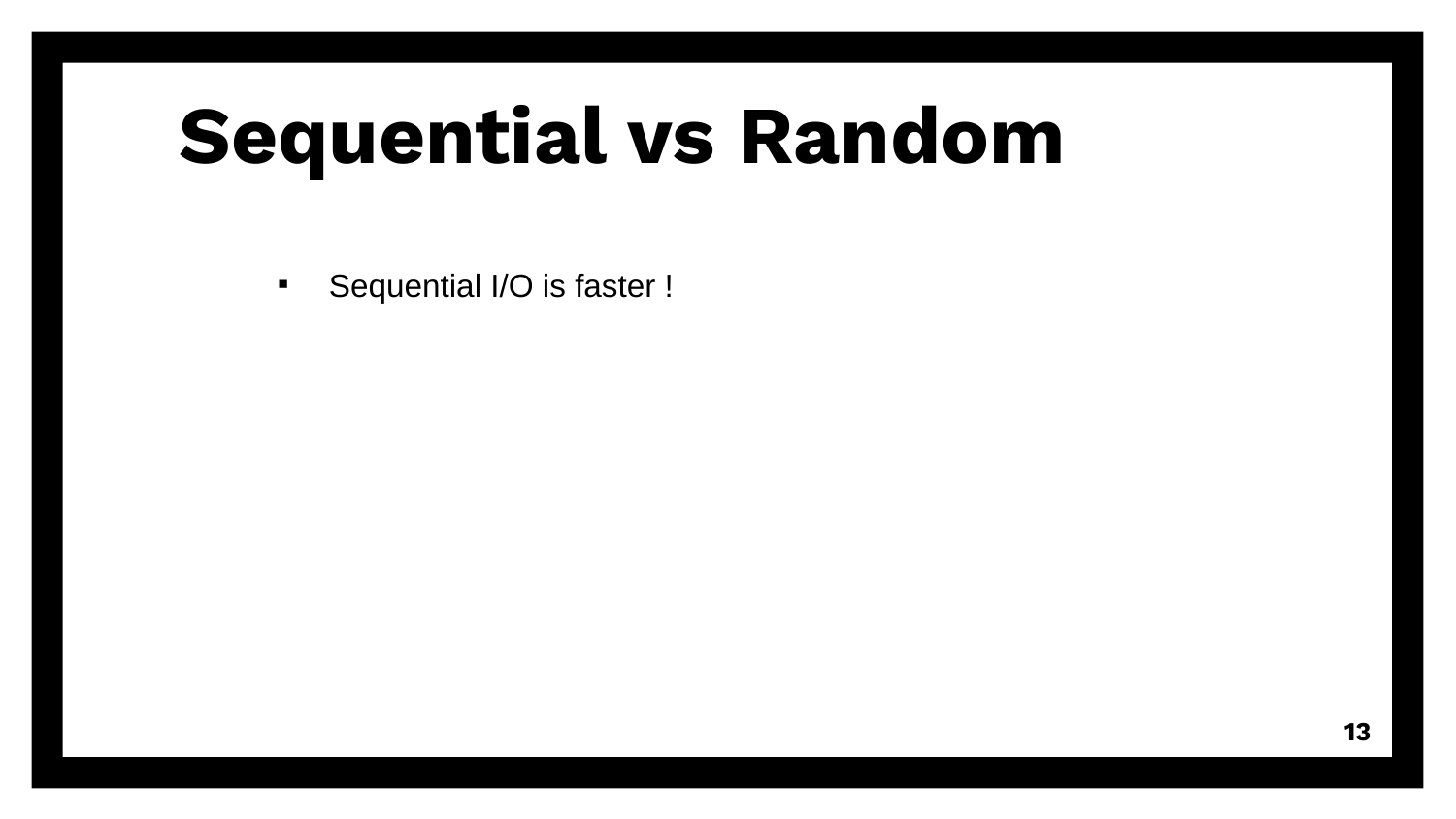

Sequential vs Random
Sequential I/O is faster !
13